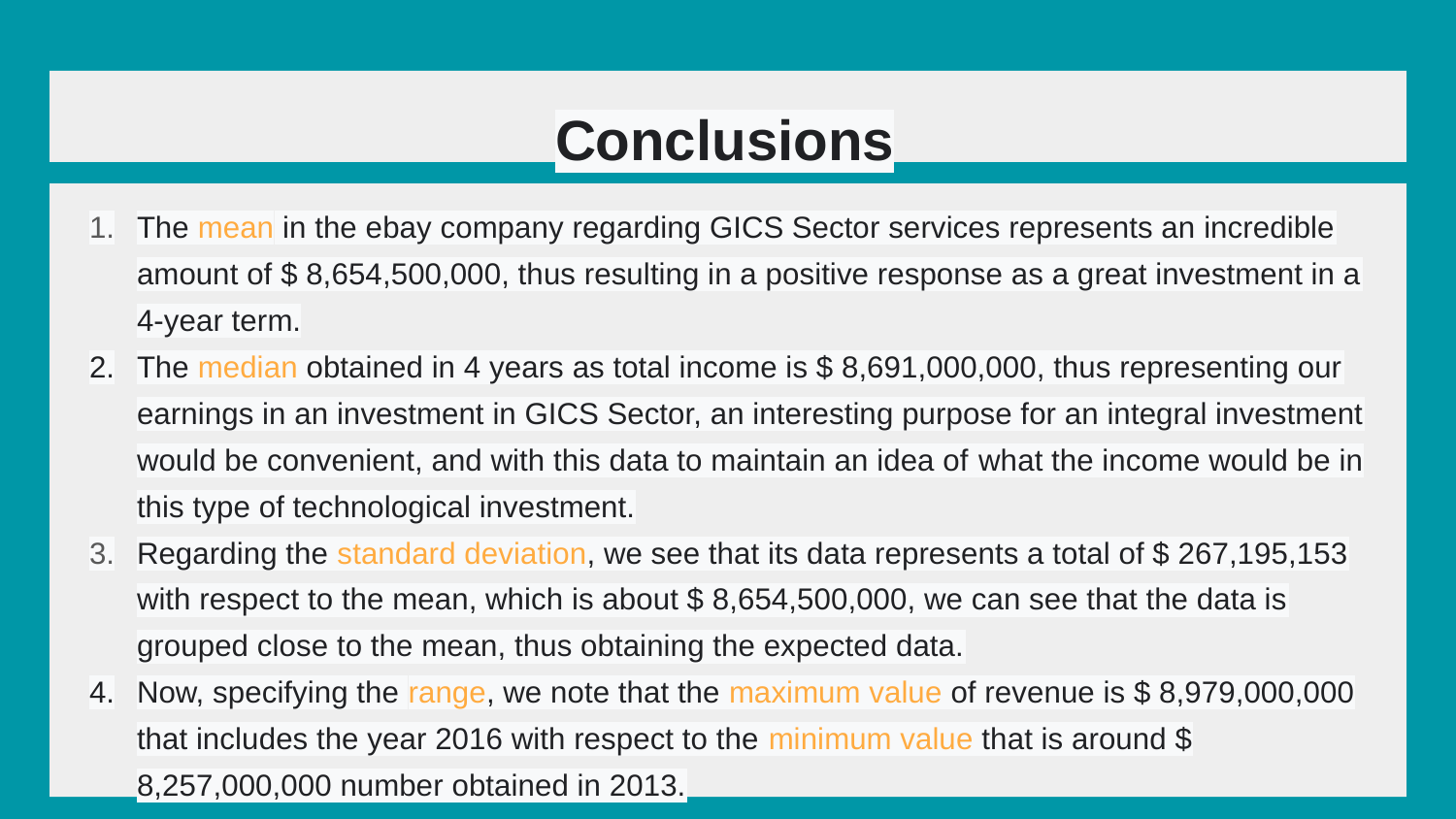

# Conclusions

The mean in the ebay company regarding GICS Sector services represents an incredible amount of $ 8,654,500,000, thus resulting in a positive response as a great investment in a 4-year term.
The median obtained in 4 years as total income is $ 8,691,000,000, thus representing our earnings in an investment in GICS Sector, an interesting purpose for an integral investment would be convenient, and with this data to maintain an idea of ​​what the income would be in this type of technological investment.
Regarding the standard deviation, we see that its data represents a total of $ 267,195,153 with respect to the mean, which is about $ 8,654,500,000, we can see that the data is grouped close to the mean, thus obtaining the expected data.
Now, specifying the range, we note that the maximum value of revenue is $ 8,979,000,000 that includes the year 2016 with respect to the minimum value that is around $ 8,257,000,000 number obtained in 2013.